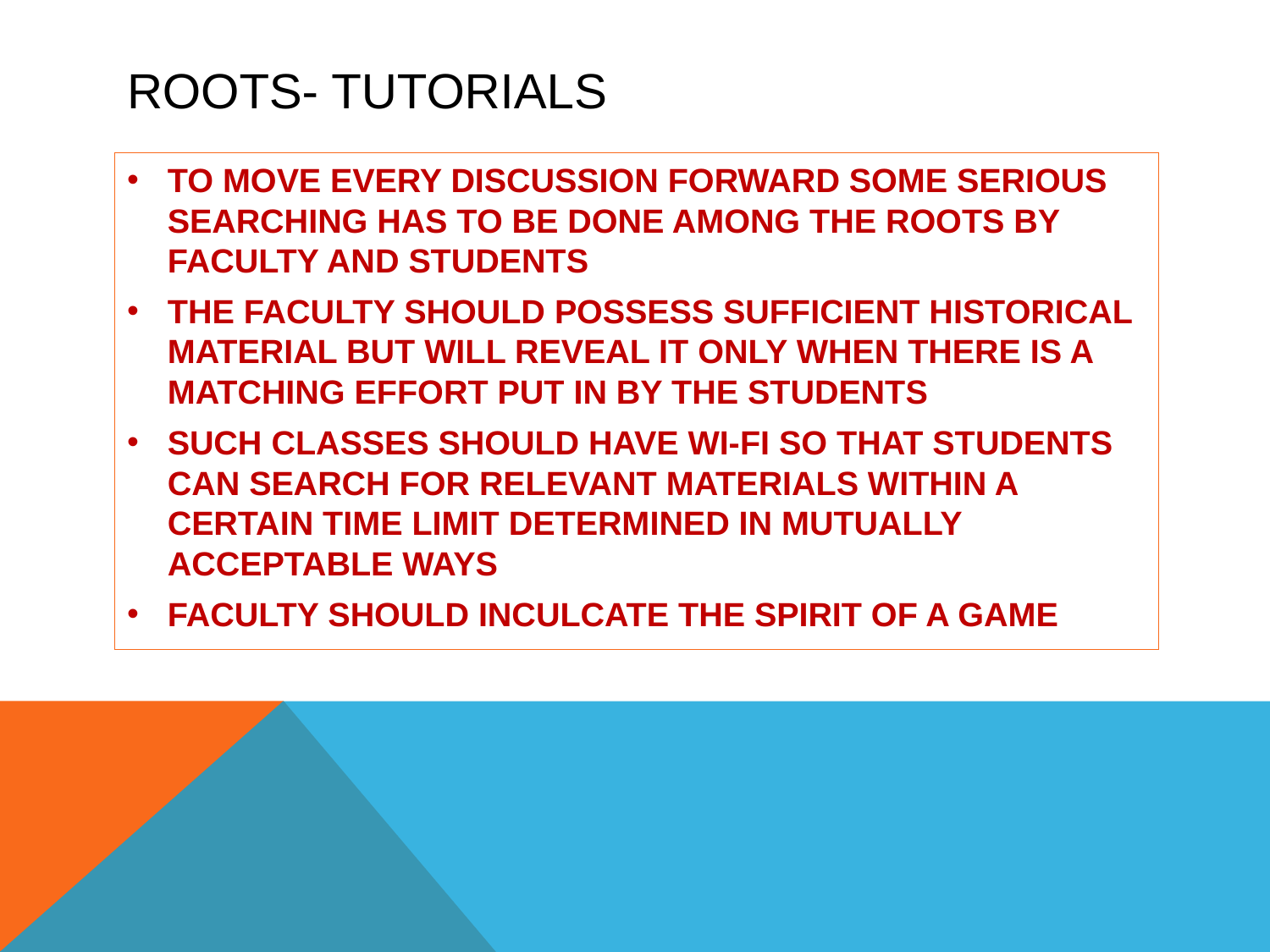

# ROOTS- TUTORIALS
TO MOVE EVERY DISCUSSION FORWARD SOME SERIOUS SEARCHING HAS TO BE DONE AMONG THE ROOTS BY FACULTY AND STUDENTS
THE FACULTY SHOULD POSSESS SUFFICIENT HISTORICAL MATERIAL BUT WILL REVEAL IT ONLY WHEN THERE IS A MATCHING EFFORT PUT IN BY THE STUDENTS
SUCH CLASSES SHOULD HAVE WI-FI SO THAT STUDENTS CAN SEARCH FOR RELEVANT MATERIALS WITHIN A CERTAIN TIME LIMIT DETERMINED IN MUTUALLY ACCEPTABLE WAYS
FACULTY SHOULD INCULCATE THE SPIRIT OF A GAME